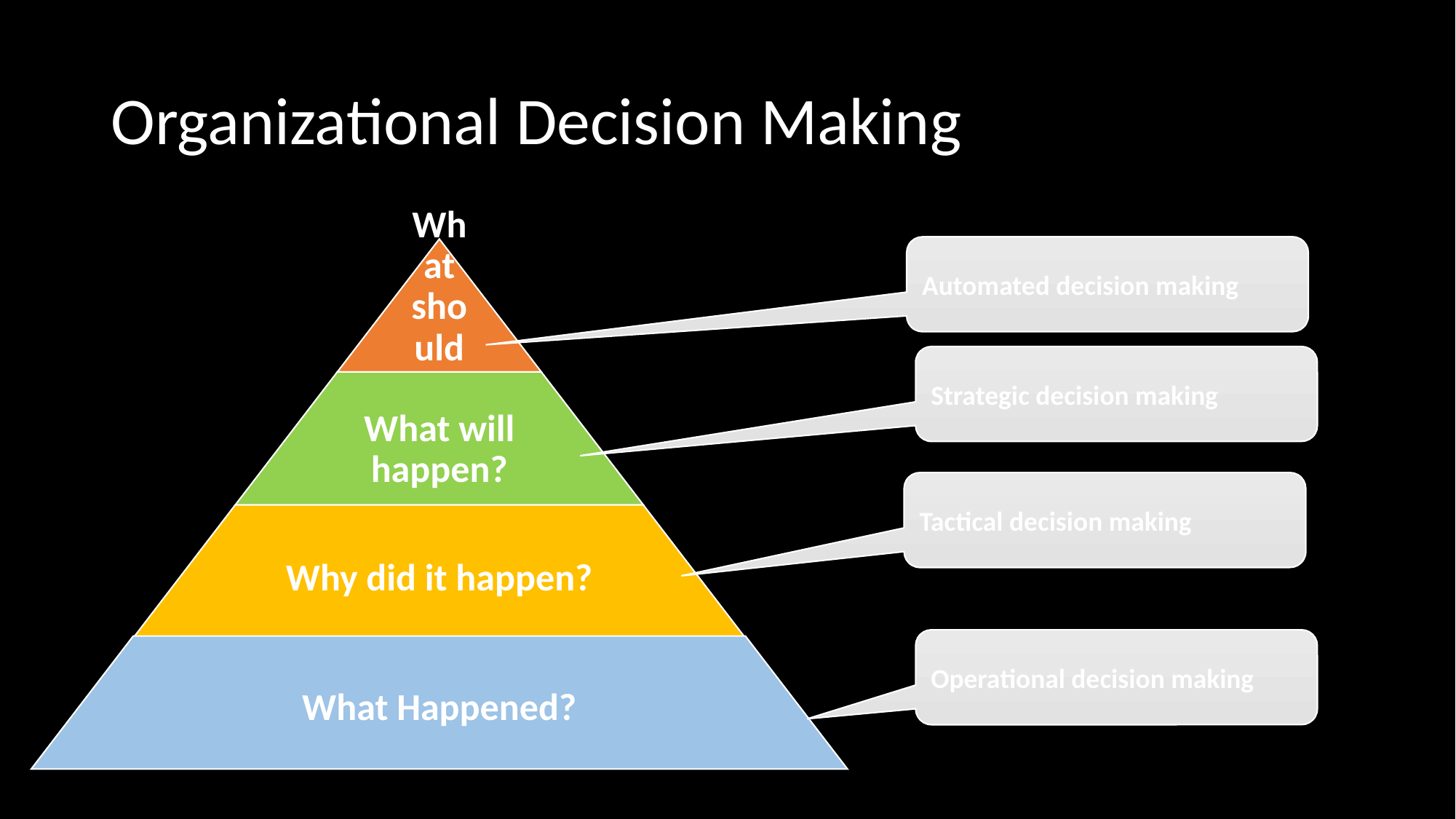

# Organizational Decision Making
Automated decision making
What should I do?
What will happen?
Why did it happen?
What Happened?
Strategic decision making
Tactical decision making
Operational decision making